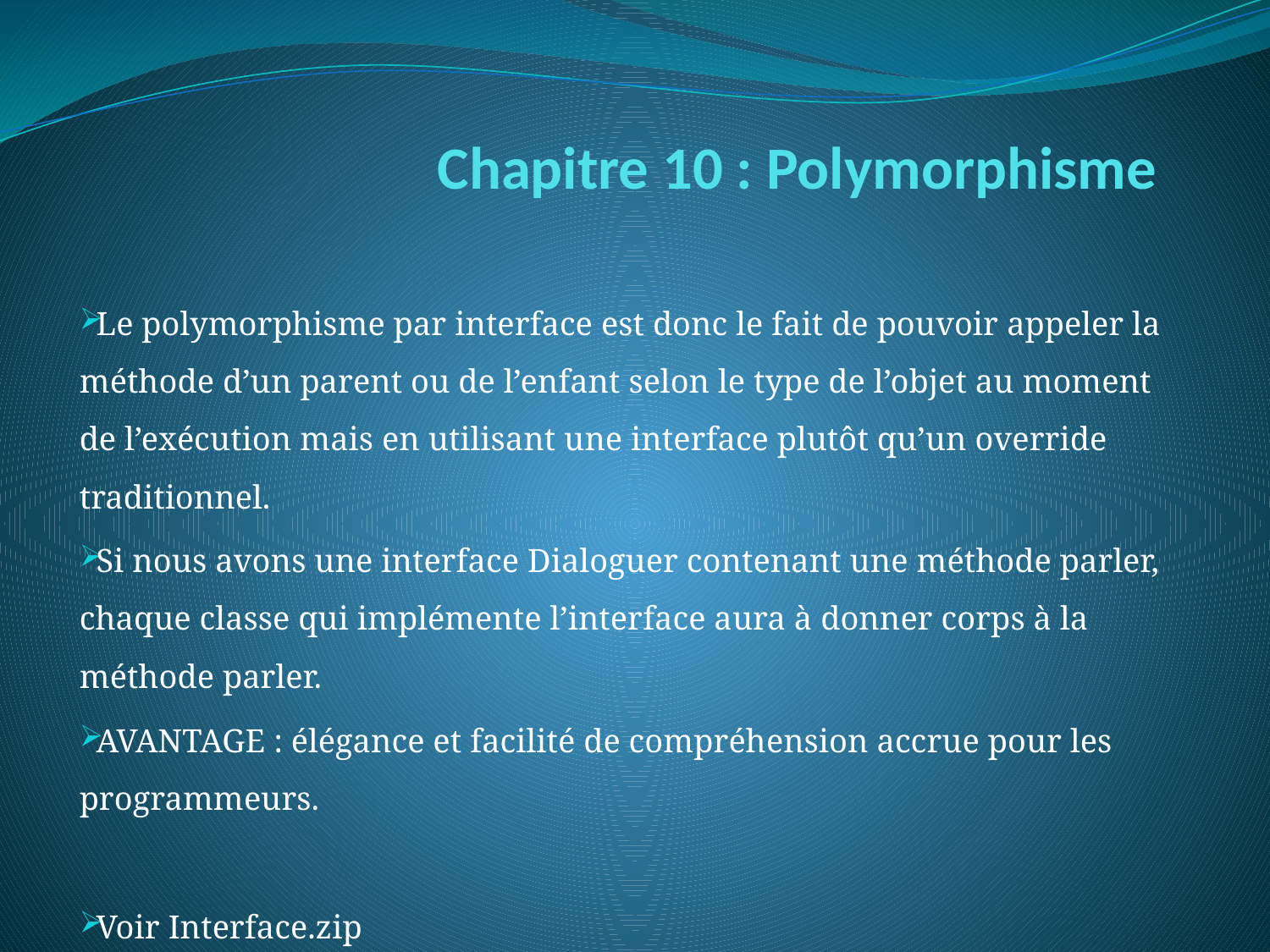

# Chapitre 10 : Polymorphisme
chaque valeur a un indice numérique permettant  d'y accéder

Le polymorphisme par interface est donc le fait de pouvoir appeler la méthode d’un parent ou de l’enfant selon le type de l’objet au moment de l’exécution mais en utilisant une interface plutôt qu’un override traditionnel.
Si nous avons une interface Dialoguer contenant une méthode parler, chaque classe qui implémente l’interface aura à donner corps à la méthode parler.
AVANTAGE : élégance et facilité de compréhension accrue pour les programmeurs.

Voir Interface.zip
Véhicule
est-un (is-a)
| 0 | 1 | 2 | 3 | 4 |
| --- | --- | --- | --- | --- |
Voiture